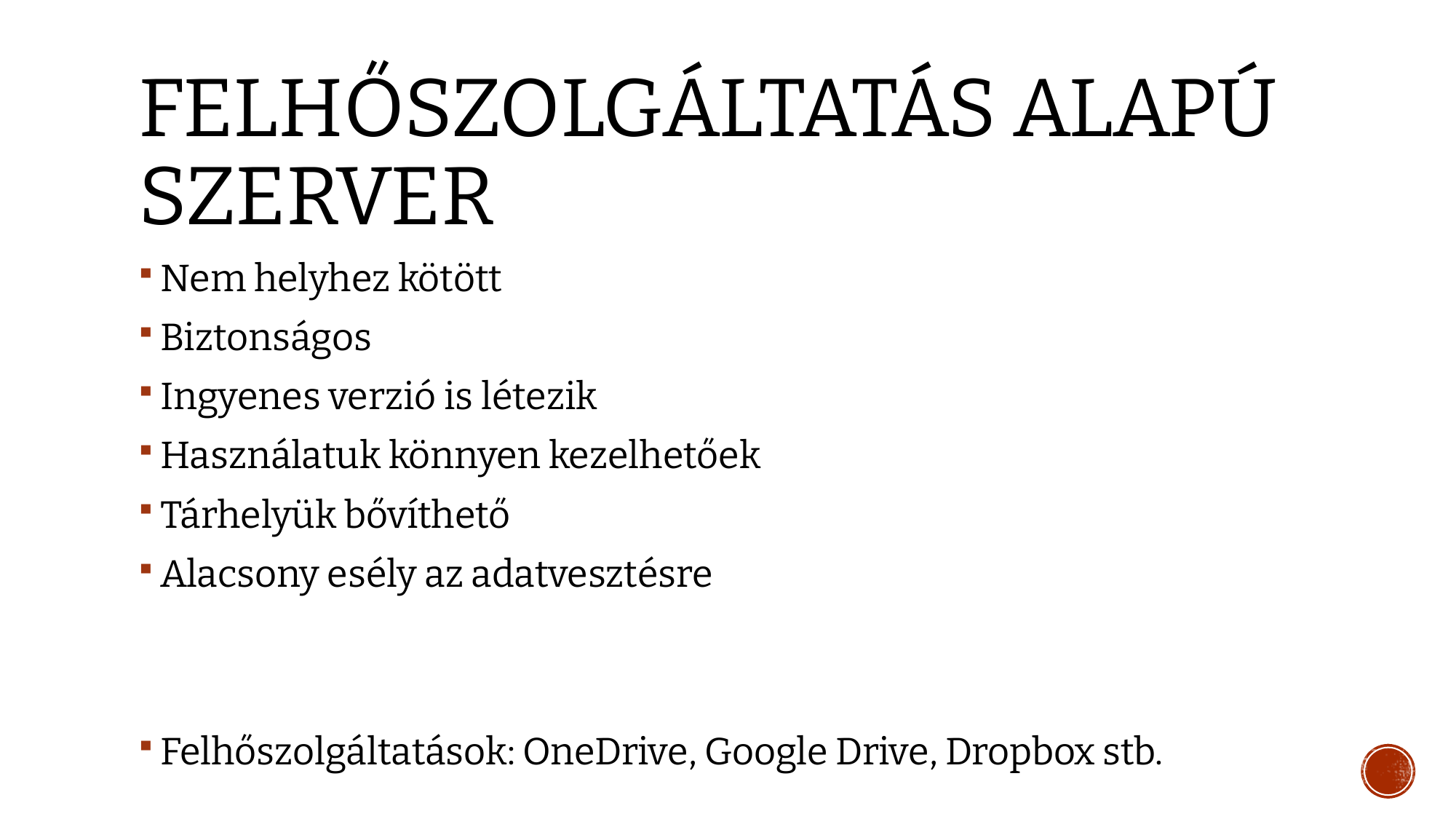

# Felhőszolgáltatás alapú szerver
Nem helyhez kötött
Biztonságos
Ingyenes verzió is létezik
Használatuk könnyen kezelhetőek
Tárhelyük bővíthető
Alacsony esély az adatvesztésre

Felhőszolgáltatások: OneDrive, Google Drive, Dropbox stb.